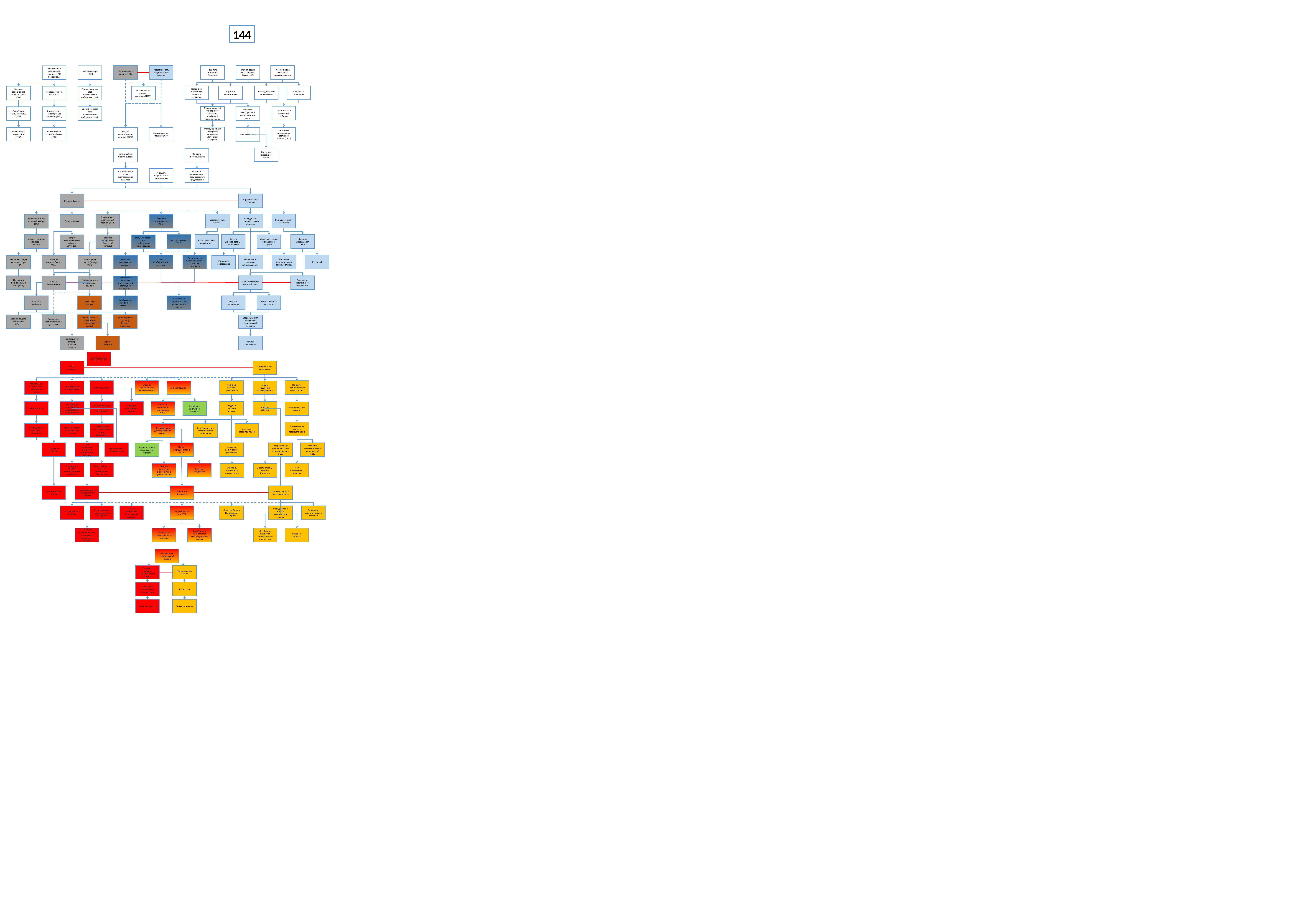

144
Национальная гвардия (1936)
Американские вложения в промышленность
Реорганизовать Национальную гвардию
Нарастить импорт из Германии
Стабилизация курса кордобы (июль 1936)
Сформировать «Воздушный корпус» (1936 после июня)
ВМС Никарагуа (1938)
Банановые плантации
Германские вложения в сельское хозяйство
Нарастить экспорт кофе
Золотодобывающие кампании
Военно-морская база Тихоокеанского побережья (1945)
Военное авиационное училище (август 1940)
Преобразование ВВС (1938)
Никарагуанская военная академия (1939) (
Строительство цементной фабрики
Международный университет сельского хозяйства и животноводства
Приобрести самолёты у США (1942)
Строительство аэропорта Las Mercedes (1942)
Военно-морская база Атлантического побережья (1945)
Увеличить выращивание крупнорогатого скота
Международный университет интеграции Латинской Америки
Авиационная миссия США (1952)
Авиакомпания «LANICA» (июнь 1945)
Закупка чехословацких винтовок (1937)
Сотрудничество с Италией (1937)
Расширить производство хлопковой одежды (1950)
Молочный завод
Построить кожевенный завод
Больница Сан-Висенте в Леоне
Основать ипотечный банк
Восстановление после землетрясения 1931 года
Учредить национальное издательство
Основать национальную кассу народного кредитования
Отставка Сакасы
«Правительство Согласия»
Устранить клан Сомосы
Объединить социальные слои общества
Вернуть Монкаду на службу
Синие рубашки
Упростить обмен валюты (октябрь 1936)
Примириться с либеральной партией (июль 1937)
Расширить сотрудничество с США
Взять профсоюзы под контроль
Ввести университетскую автономию (
Военная Либеральная Лига
Усилить контроль над сбором налогов
Экспорт каучука в США
Запрет муниципальных выборов
(август 1937)
Военная Либеральная Лига (1937 октябрь)
Получить кредит для стабилизации курса кордобы
Демократический молодёжный фронт
Строительства Панамериканского шоссе в Никарагуа
El Liberal
Поставить Сандинистов на военную службу
Проект углубления реки Сан-Хуан
Продолжить «политику добрососедства»
Военные советники для академий
Налог на алкоголь (август 1936)
Национализация железных дорог (1937)
Конституция Сомосы (ноябрь 1938)
Расширить образование
Центральноамериканский союз
Декларация вооружённого нейтралитета
Подчинить национальный банк (1938)
Присоединиться к германской коалиции
Союз с Доминиканой
Присоединиться к странам антигерманской коалиции (8 декабря 1941)
Научная интеграция
Поблажки рабочим
Фашизация режима
Конфискация германского имущества
Совместное строительства Никарагуанского канала
Промышленная интеграция
Устранение коммунистических угроз в ЦА (
Ввести военное положение (в состоянии войны)
Денонсировать договор Эсгуэрры-Баркенаса
Закон о защите демократии (1941)
(
Вторая Великая Республика Центральной Америки
Великая конституция
Отказаться от договора Брайана-Чаморро
Вернуть Гуанкасте
лидеры PTN Карлос Леклер, Роберто Гонсалес, Хусто Солорсано и Хесус Маравилла Альмендарес (los dirigentes del PTN, Carlos Lecleair, Roberto Gonzalez, Justo Solórzano y Jesús Maravilla Almendarez)
Побег президента
Сандинистская революция
Отказ от обслуживания внешнего долга
Политика массовой грамотности
Привлечь коммунистов на свою сторону
Налог на капитал
Установление минимальной заработной платы
Признание права на забастовку
Антиимперализм
Защита общинного землевладения
El Proletario
Пропаганда социализма в государственном образовании
Национализация крупных предприятий
Устранить оппозицию в партии
Введение трудового кодекса
Аграрная реформа
Защита от возможной интервенции США (
Освободить британский Гондурас
Национализация банков
Приватизация средств правящего клана
Установка равенства полов
Конфедерация трудящихся Никарагуа
Трудовой кодекс и социальные гарантии
Ликвидировать договор Брайана-Чаморро
Реинкорпорация Атлантического побережья
Социализация сельскохозяйственных предприятий
Уважение религиозных убеждений
Курс на укрепление рабочих в Центральной Америке
Начать сотрудничество с СССР
Государство рабочих
Распространить противодиктаторские настроения в ЦА
Увеличить финансирование медицинской сферы
Заключить мир с Сандинистами
Вырвать сердце американской торговли
Вновь выйти на связь с компартией Сальвадора
Возобновить диалог с Мексиканскими рабочими
Военная поддержка
Спасти Сальвадор от колдуна
Помощь советских экономистов с курсом кардобы
Отправить Наполеона в новую ссылку
Оказать ответную помощь Гондурасу
Национализация земли
Центральноамериканский союз рабочих
Вступить в Коминтерн
Местная секция 4 интернационала
Расширение на Карибы
Оплот свободы в Центральной Америке
Остановить смену диктатур в Мексике
Централизация союза латинских республик
Оплот коммунизма в Центральной Америке
Морские базы для СCСР
Объединится с Южно-американской секцией
Военные для Никарагуанской академии
Спасение Гватемалы
Расширить коммунистическое влияние в Центральной Америке
Возобновить строительство Никарагуанского канала
Освободить Панаму от Американского присутствия
Ликвидация национальной гвардии
Создание Народно-патриотической армии
Реформировать АЗНСН
Хор ангелов
Подготовить молодёжные организации
Война на улицах
Война в джунглях